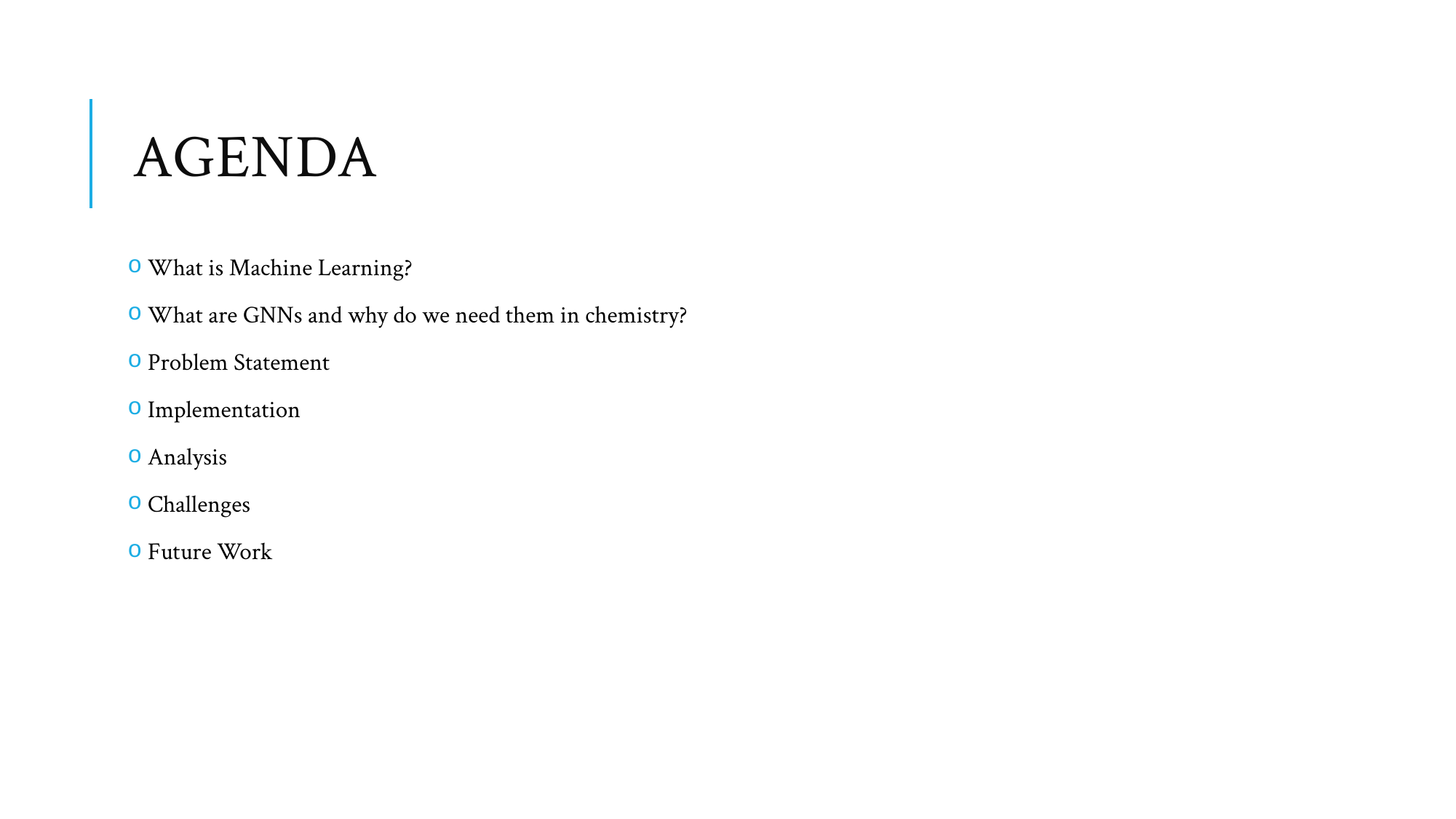

# AGENDA
 What is Machine Learning?
 What are GNNs and why do we need them in chemistry?
 Problem Statement
 Implementation
 Analysis
 Challenges
 Future Work